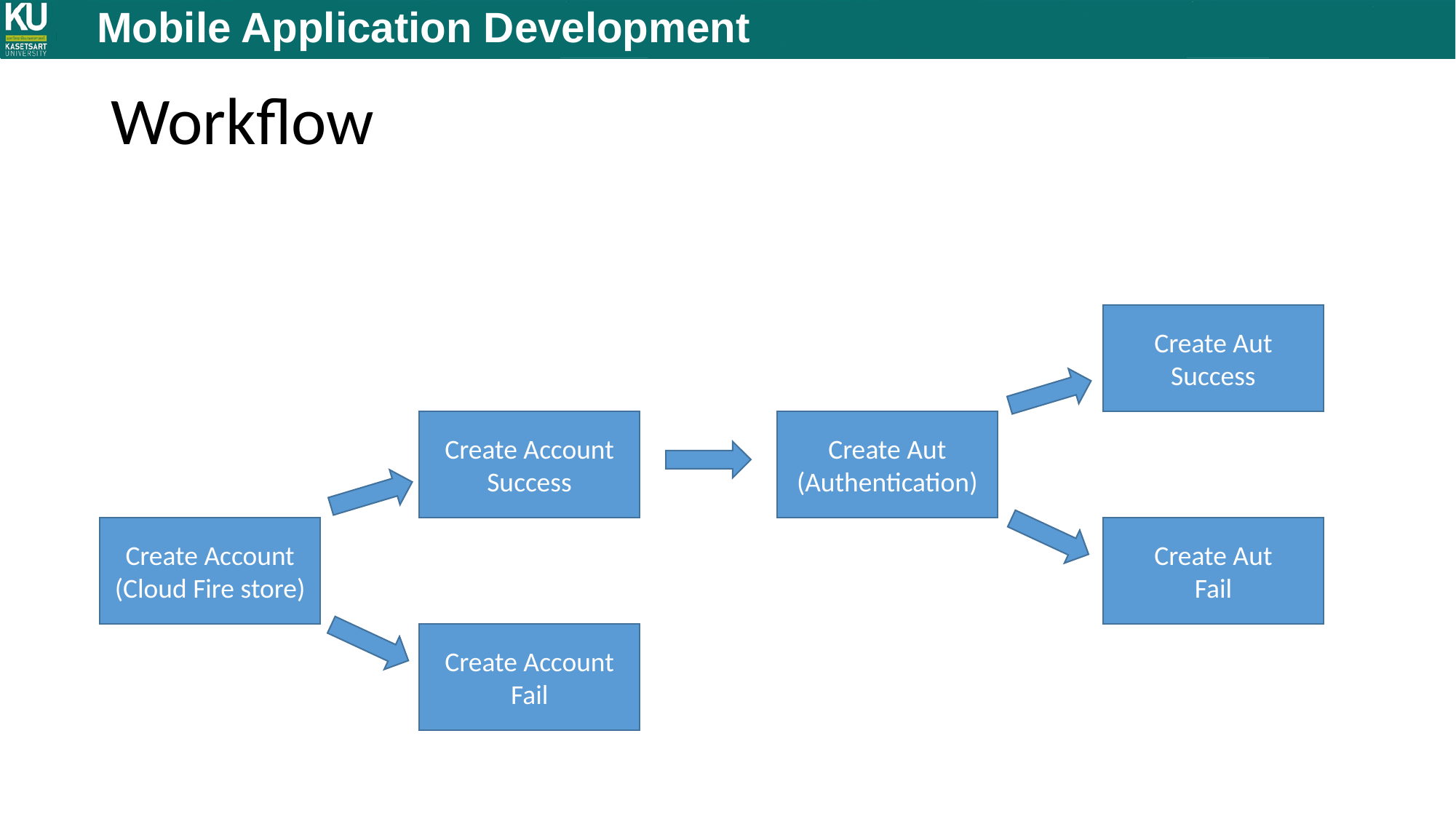

# Workflow
Create Aut
Success

Create Account
Success
Create Aut
(Authentication)

Create Account
(Cloud Fire store)
Create Aut
Fail

Create Account
Fail